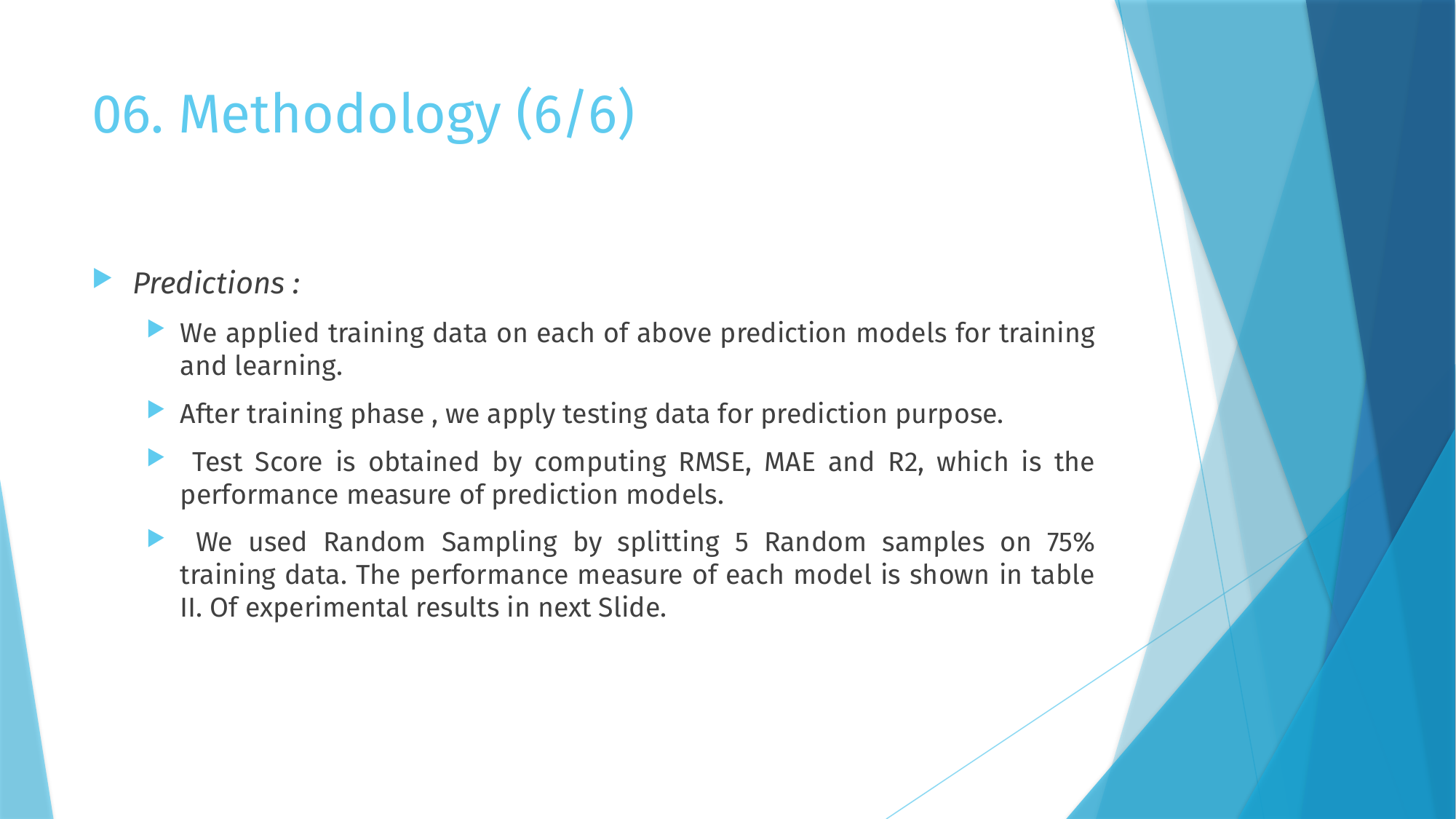

# 06. Methodology (6/6)
Predictions :
We applied training data on each of above prediction models for training and learning.
After training phase , we apply testing data for prediction purpose.
 Test Score is obtained by computing RMSE, MAE and R2, which is the performance measure of prediction models.
 We used Random Sampling by splitting 5 Random samples on 75% training data. The performance measure of each model is shown in table II. Of experimental results in next Slide.